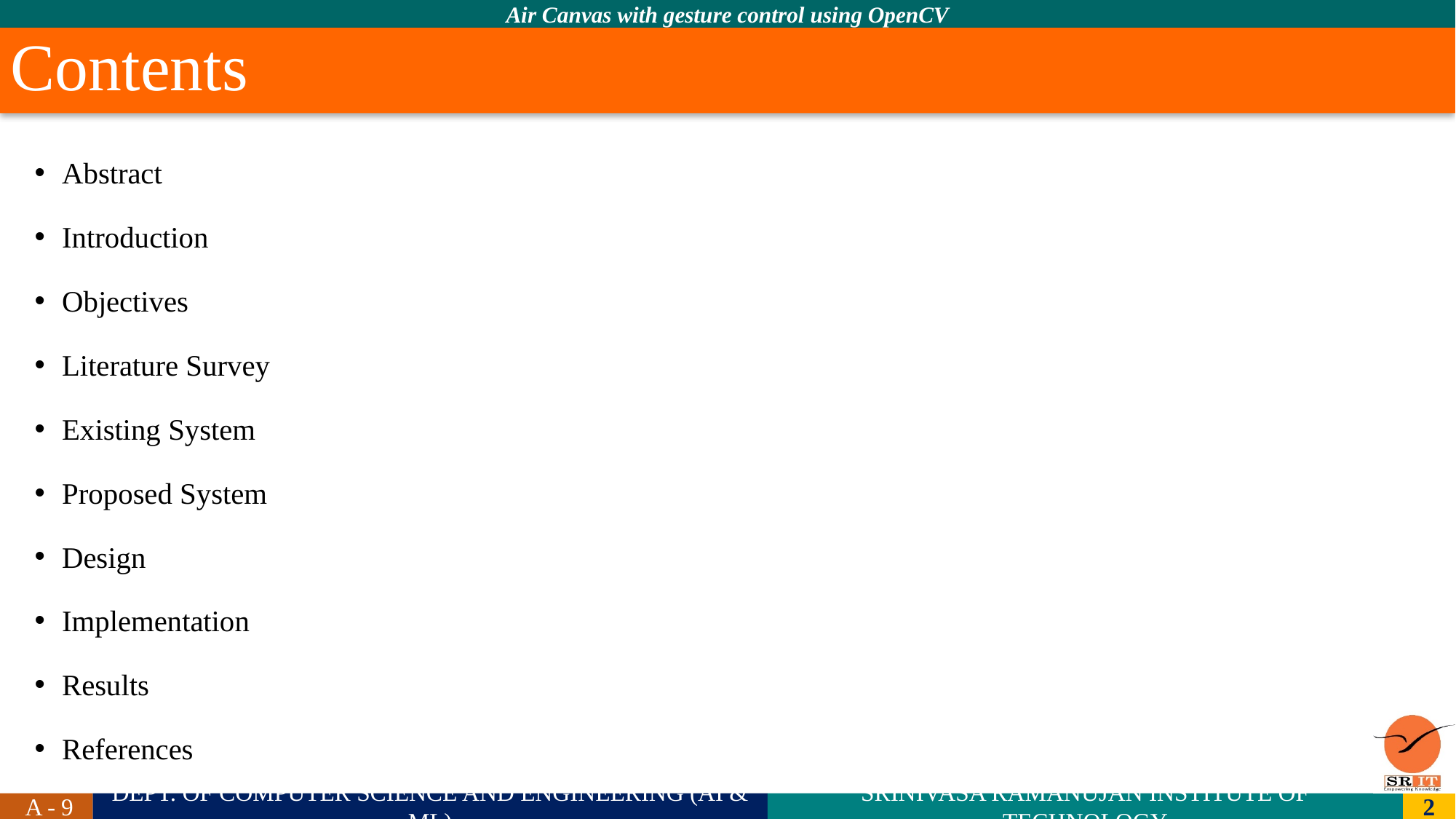

# Contents
Abstract
Introduction
Objectives
Literature Survey
Existing System
Proposed System
Design
Implementation
Results
References